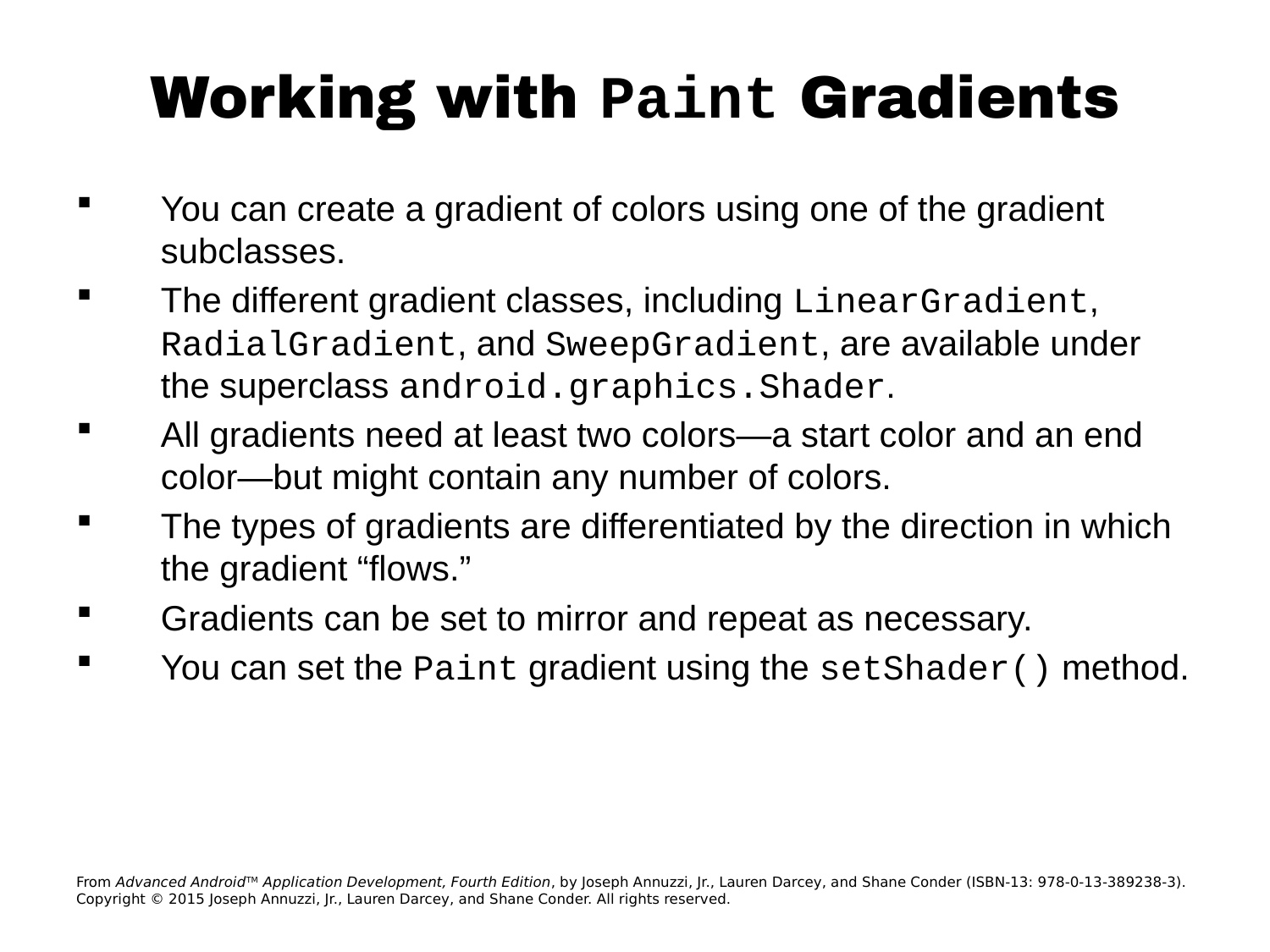

# Working with Paint Gradients
You can create a gradient of colors using one of the gradient subclasses.
The different gradient classes, including LinearGradient, RadialGradient, and SweepGradient, are available under the superclass android.graphics.Shader.
All gradients need at least two colors—a start color and an end color—but might contain any number of colors.
The types of gradients are differentiated by the direction in which the gradient “flows.”
Gradients can be set to mirror and repeat as necessary.
You can set the Paint gradient using the setShader() method.
From Advanced AndroidTM Application Development, Fourth Edition, by Joseph Annuzzi, Jr., Lauren Darcey, and Shane Conder (ISBN-13: 978-0-13-389238-3). Copyright © 2015 Joseph Annuzzi, Jr., Lauren Darcey, and Shane Conder. All rights reserved.